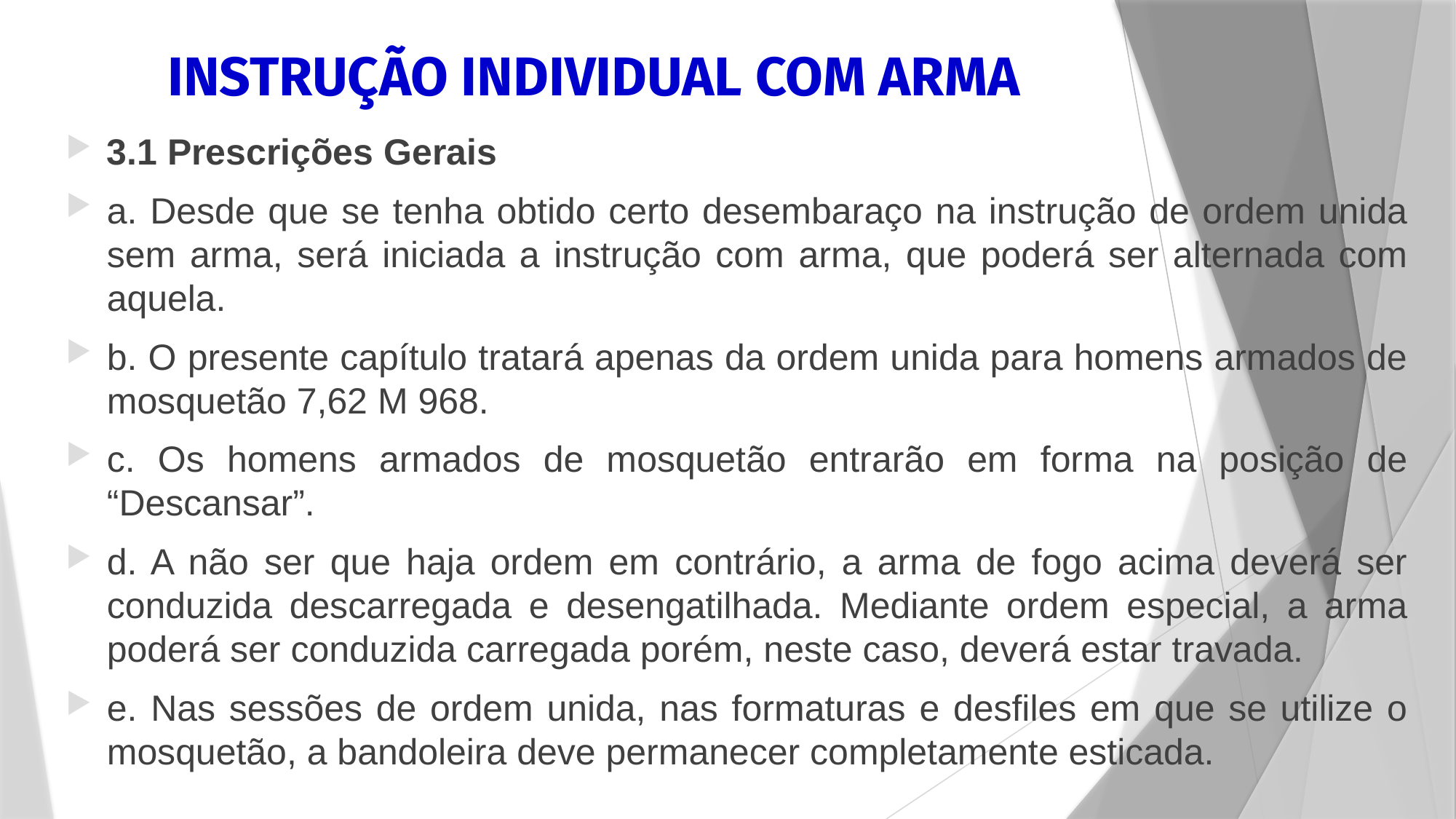

# INSTRUÇÃO INDIVIDUAL COM ARMA
3.1 Prescrições Gerais
a. Desde que se tenha obtido certo desembaraço na instrução de ordem unida sem arma, será iniciada a instrução com arma, que poderá ser alternada com aquela.
b. O presente capítulo tratará apenas da ordem unida para homens armados de mosquetão 7,62 M 968.
c. Os homens armados de mosquetão entrarão em forma na posição de “Descansar”.
d. A não ser que haja ordem em contrário, a arma de fogo acima deverá ser conduzida descarregada e desengatilhada. Mediante ordem especial, a arma poderá ser conduzida carregada porém, neste caso, deverá estar travada.
e. Nas sessões de ordem unida, nas formaturas e desfiles em que se utilize o mosquetão, a bandoleira deve permanecer completamente esticada.